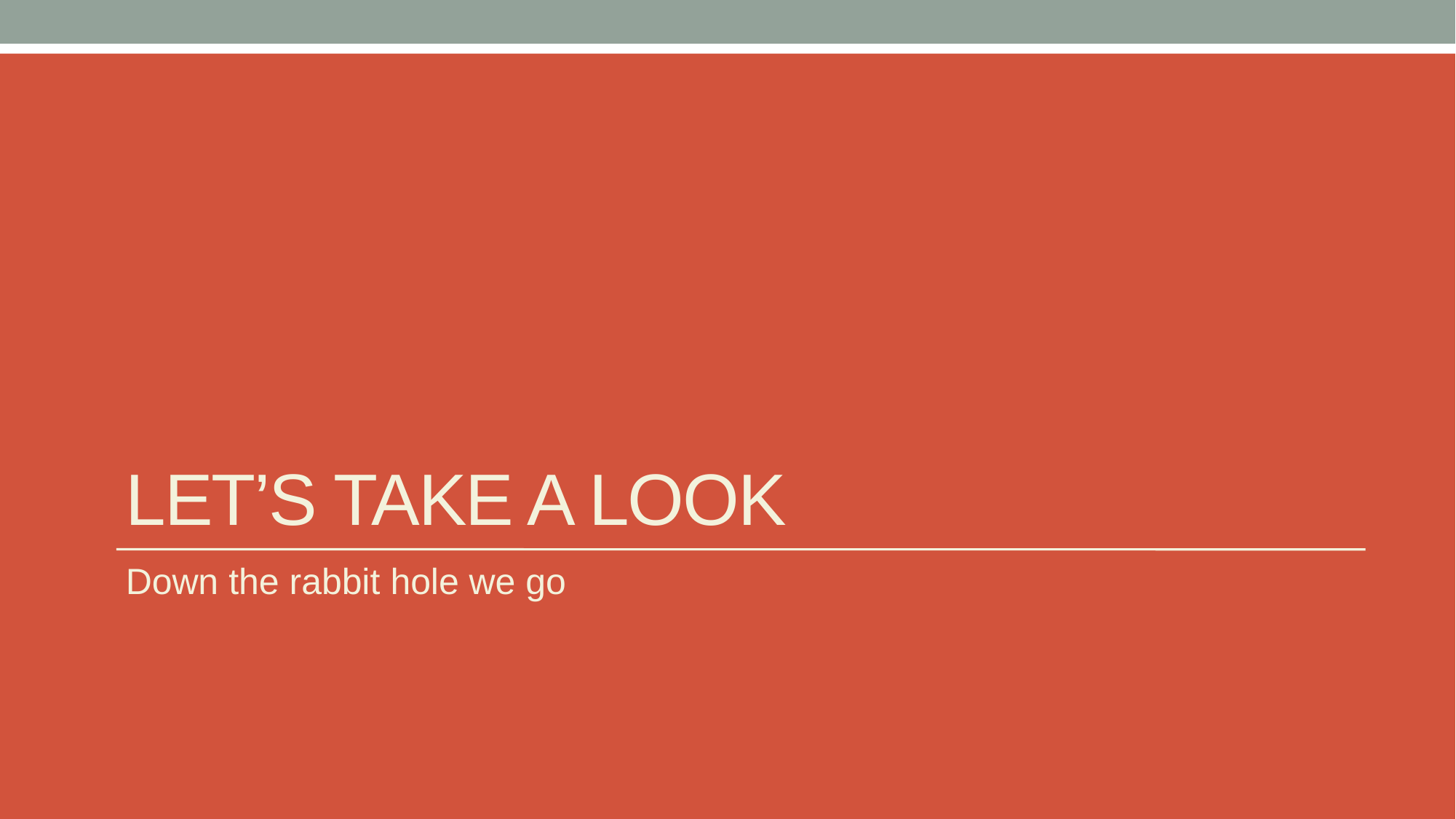

# Let’s take a look
Down the rabbit hole we go